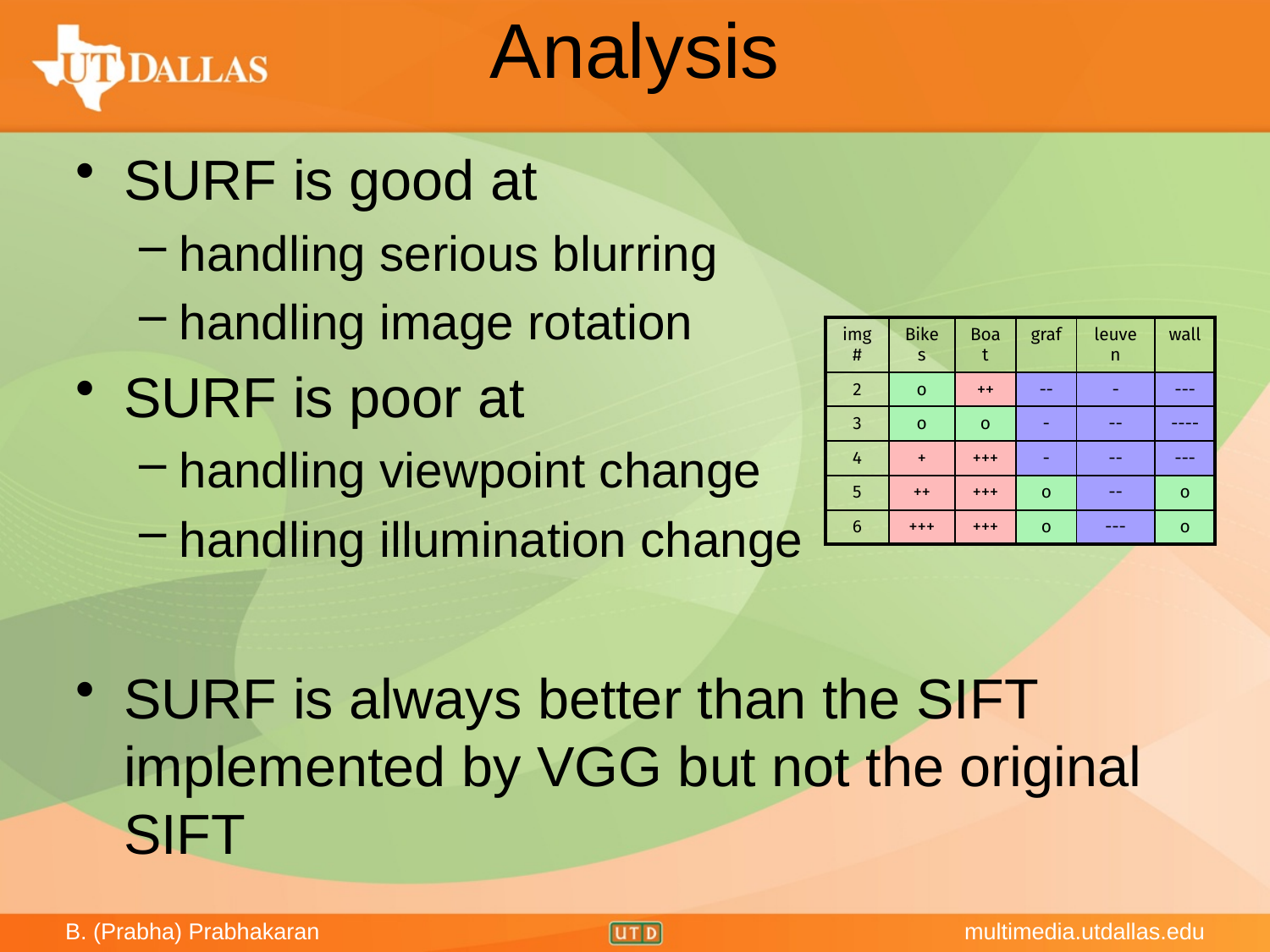

# Analysis
SURF is good at
handling serious blurring
handling image rotation
SURF is poor at
handling viewpoint change
handling illumination change

SURF is always better than the SIFT implemented by VGG but not the original SIFT
| img# | Bikes | Boat | graf | leuven | wall |
| --- | --- | --- | --- | --- | --- |
| 2 | o | ++ | -- | - | --- |
| 3 | o | o | - | -- | ---- |
| 4 | + | +++ | - | -- | --- |
| 5 | ++ | +++ | o | -- | o |
| 6 | +++ | +++ | o | --- | o |